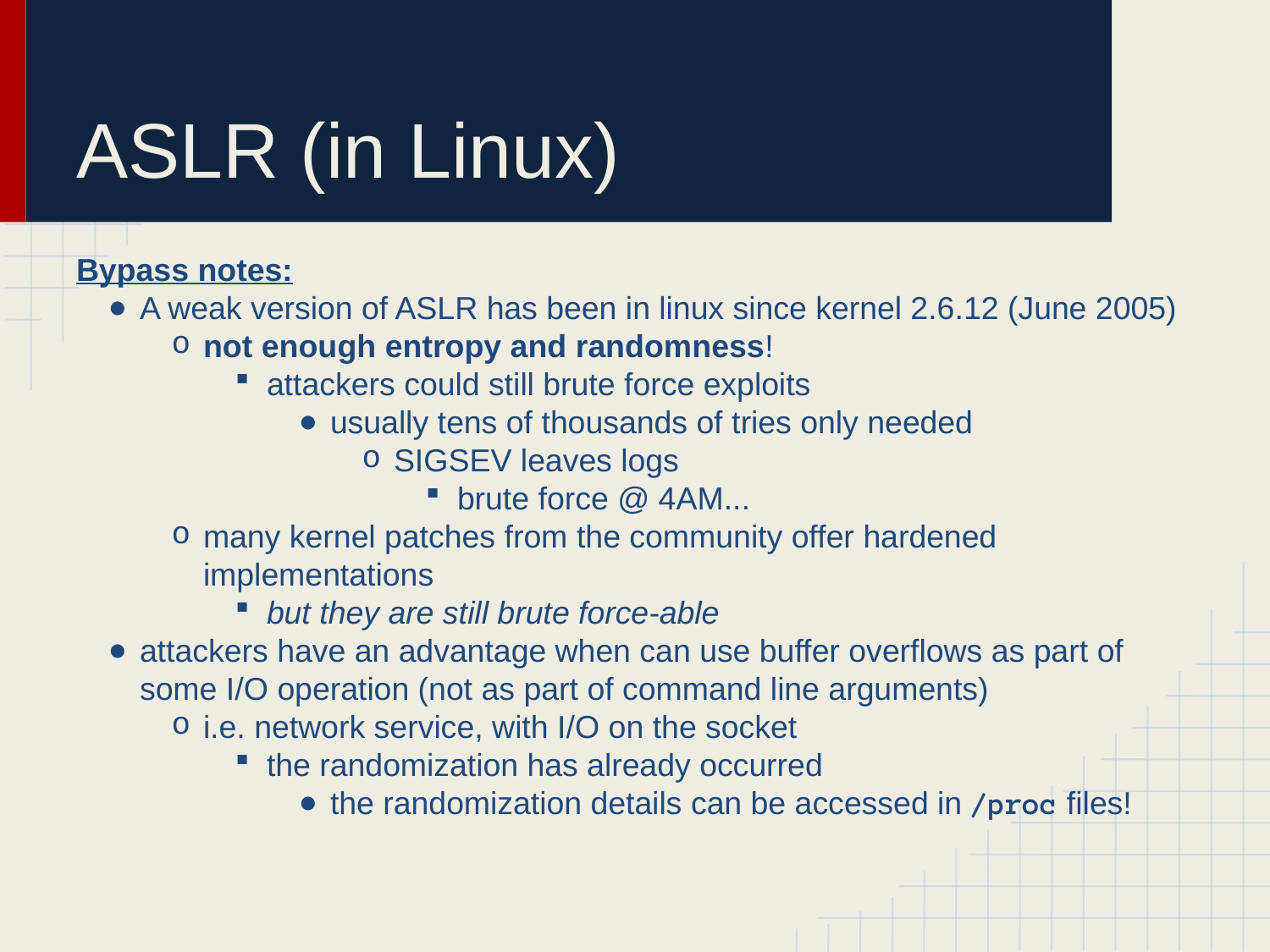

# ASLR (in Linux)
Bypass notes:
A weak version of ASLR has been in linux since kernel 2.6.12 (June 2005)
not enough entropy and randomness!
attackers could still brute force exploits
usually tens of thousands of tries only needed
SIGSEV leaves logs
brute force @ 4AM...
many kernel patches from the community offer hardened implementations
but they are still brute force-able
attackers have an advantage when can use buffer overflows as part of some I/O operation (not as part of command line arguments)
i.e. network service, with I/O on the socket
the randomization has already occurred
the randomization details can be accessed in /proc files!